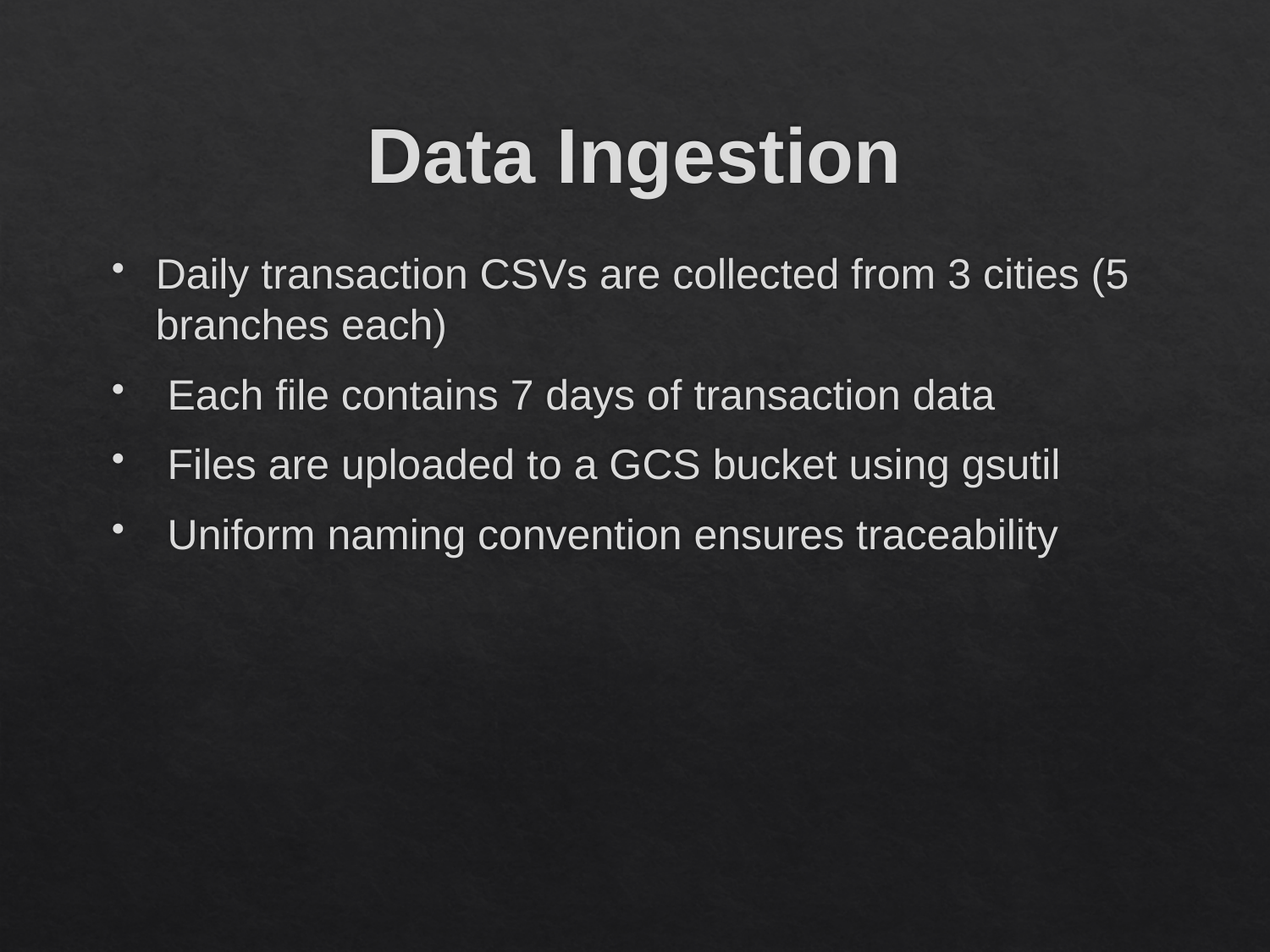

# Data Ingestion
Daily transaction CSVs are collected from 3 cities (5 branches each)
 Each file contains 7 days of transaction data
 Files are uploaded to a GCS bucket using gsutil
 Uniform naming convention ensures traceability